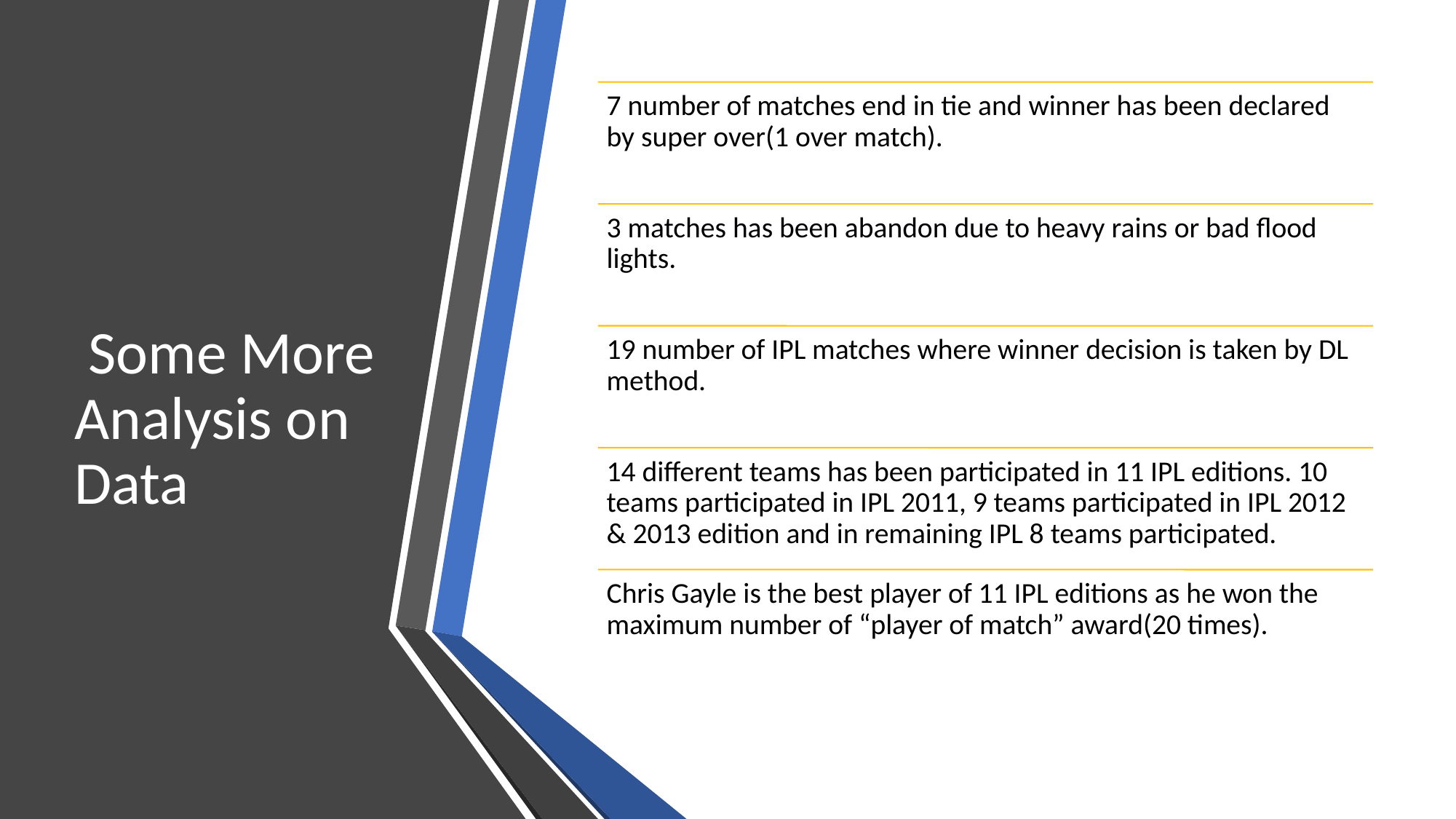

# Some More Analysis on Data
7 number of matches end in tie and winner has been declared by super over(1 over match).
3 matches has been abandon due to heavy rains or bad flood lights.
19 number of IPL matches where winner decision is taken by DL method.
14 different teams has been participated in 11 IPL editions. 10 teams participated in IPL 2011, 9 teams participated in IPL 2012 & 2013 edition and in remaining IPL 8 teams participated.
Chris Gayle is the best player of 11 IPL editions as he won the maximum number of “player of match” award(20 times).